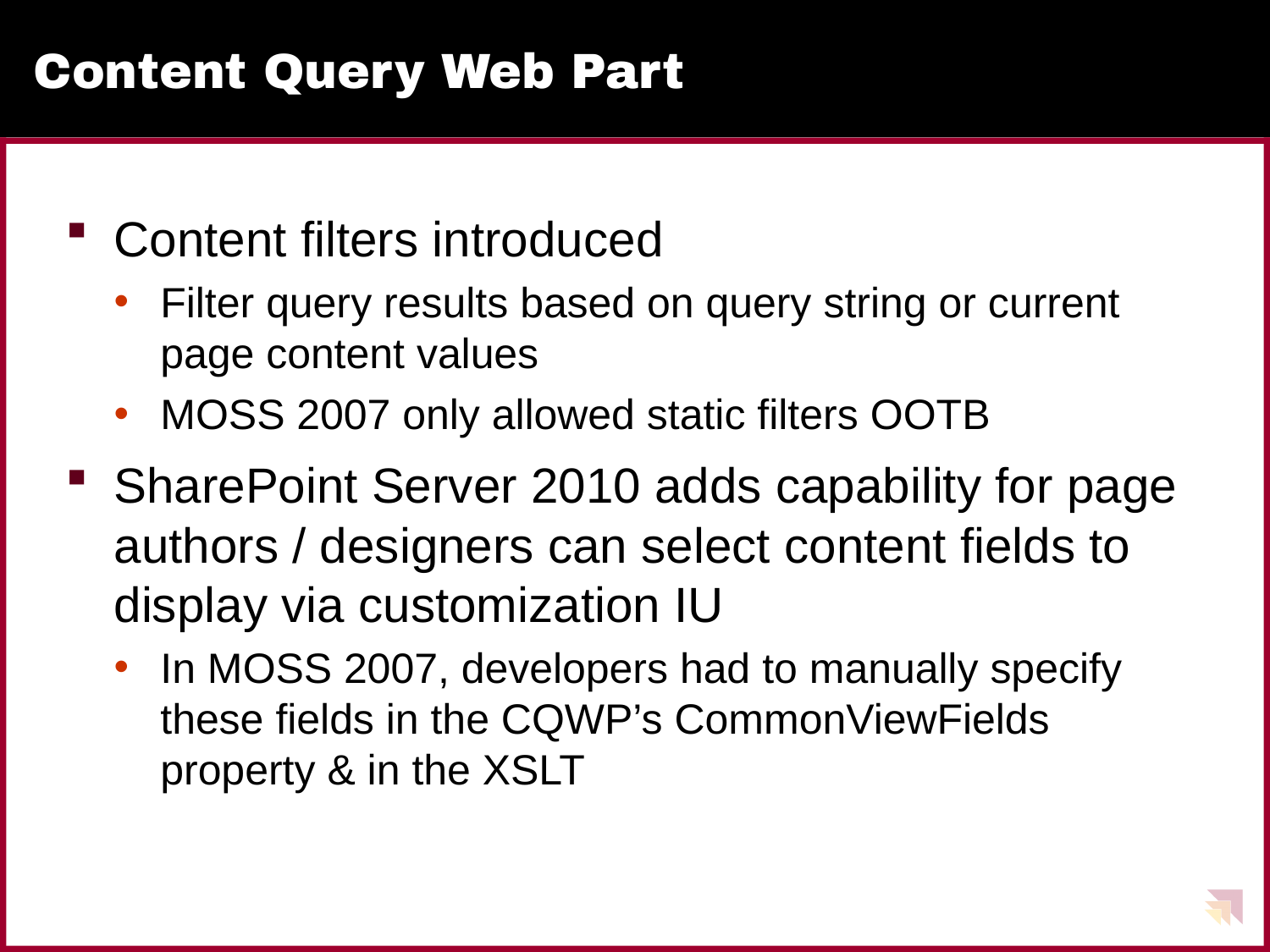

# Content Query Web Part
Content filters introduced
Filter query results based on query string or current page content values
MOSS 2007 only allowed static filters OOTB
SharePoint Server 2010 adds capability for page authors / designers can select content fields to display via customization IU
In MOSS 2007, developers had to manually specify these fields in the CQWP’s CommonViewFields property & in the XSLT